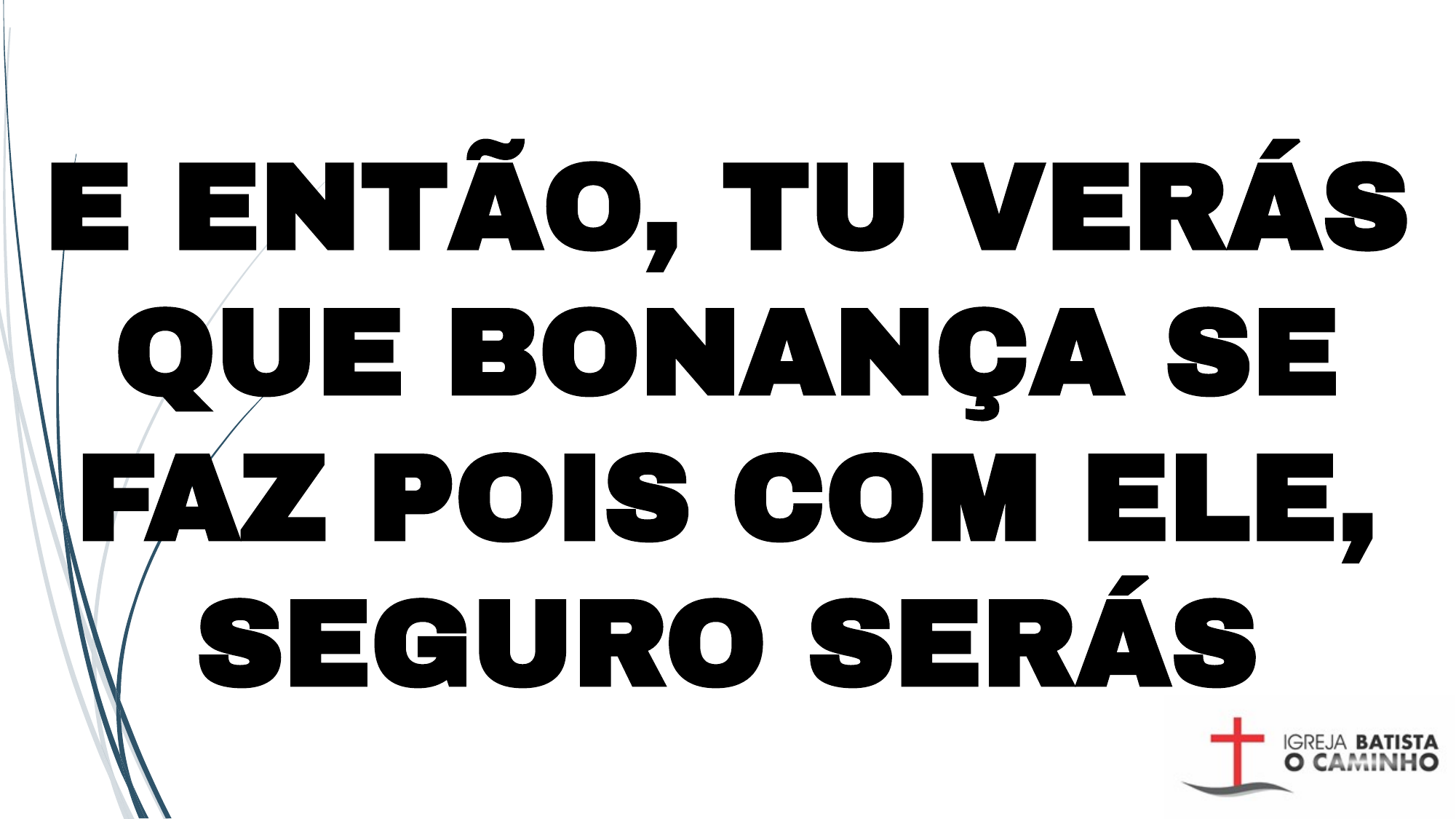

# E ENTÃO, TU VERÁS QUE BONANÇA SE FAZ POIS COM ELE, SEGURO SERÁS